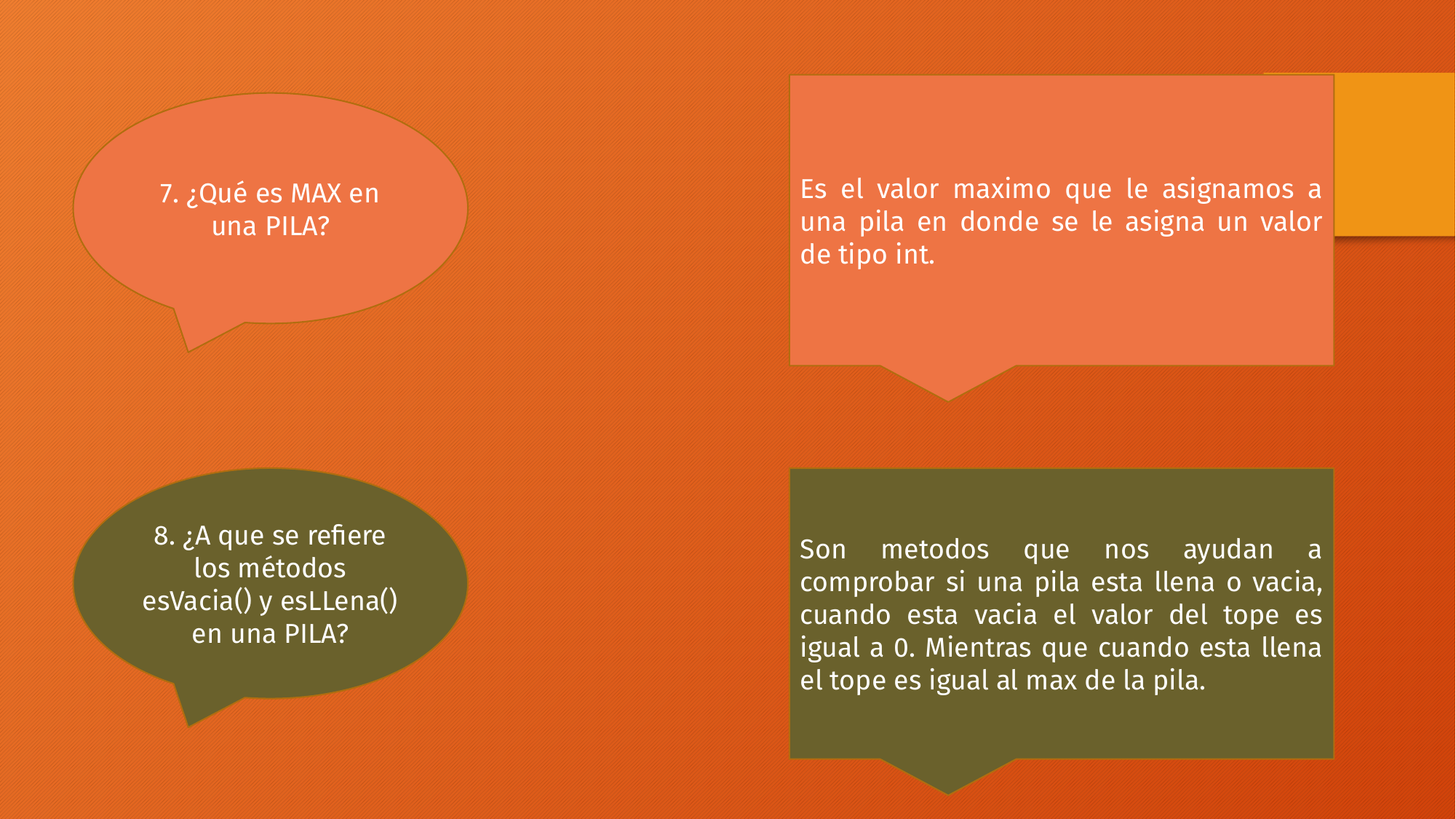

Es el valor maximo que le asignamos a una pila en donde se le asigna un valor de tipo int.
7. ¿Qué es MAX en una PILA?
8. ¿A que se refiere los métodos esVacia() y esLLena() en una PILA?
Son metodos que nos ayudan a comprobar si una pila esta llena o vacia, cuando esta vacia el valor del tope es igual a 0. Mientras que cuando esta llena el tope es igual al max de la pila.